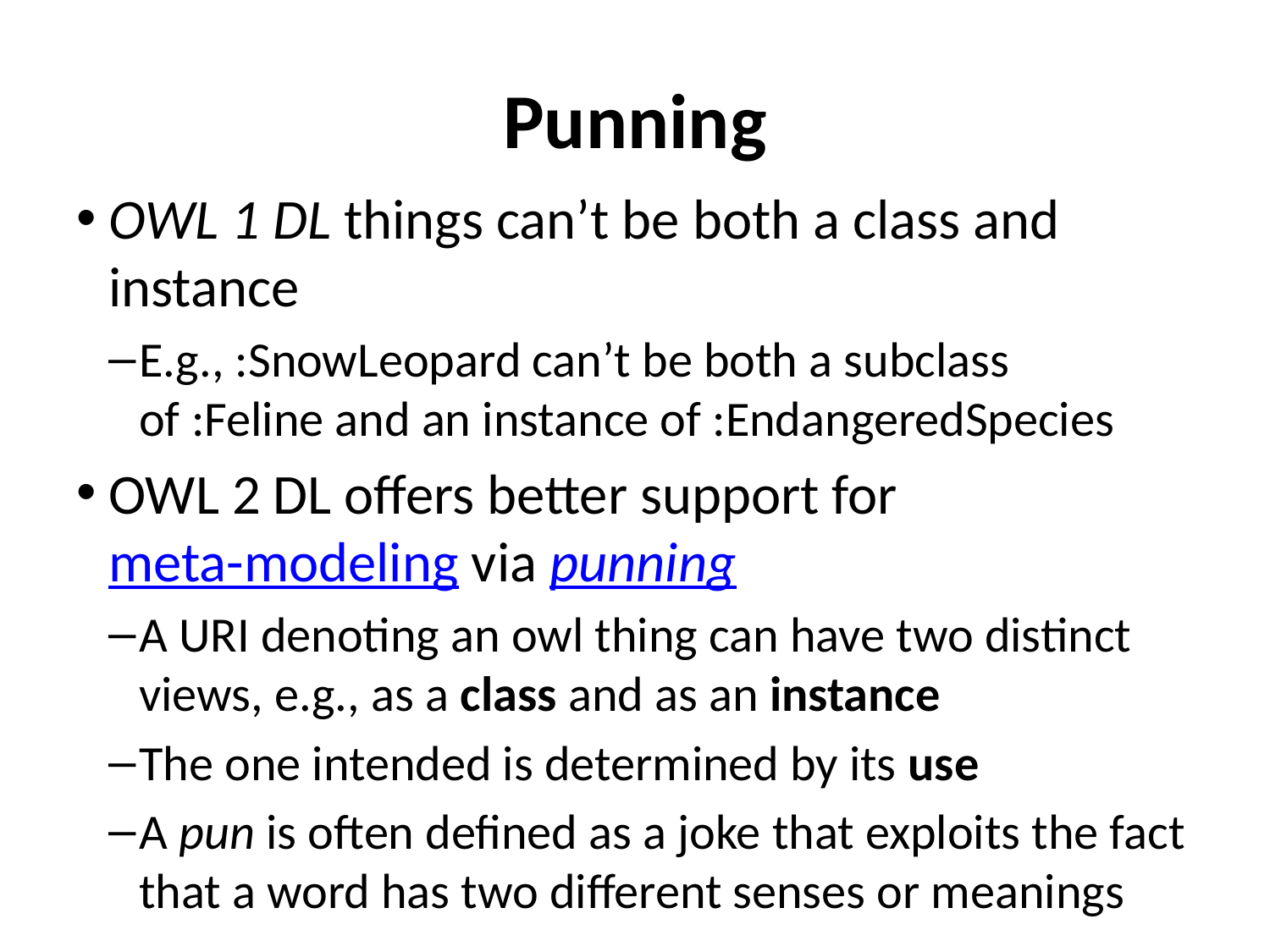

# Punning
OWL 1 DL things can’t be both a class and instance
E.g., :SnowLeopard can’t be both a subclass of :Feline and an instance of :EndangeredSpecies
OWL 2 DL offers better support for meta-modeling via punning
A URI denoting an owl thing can have two distinct views, e.g., as a class and as an instance
The one intended is determined by its use
A pun is often defined as a joke that exploits the fact that a word has two different senses or meanings